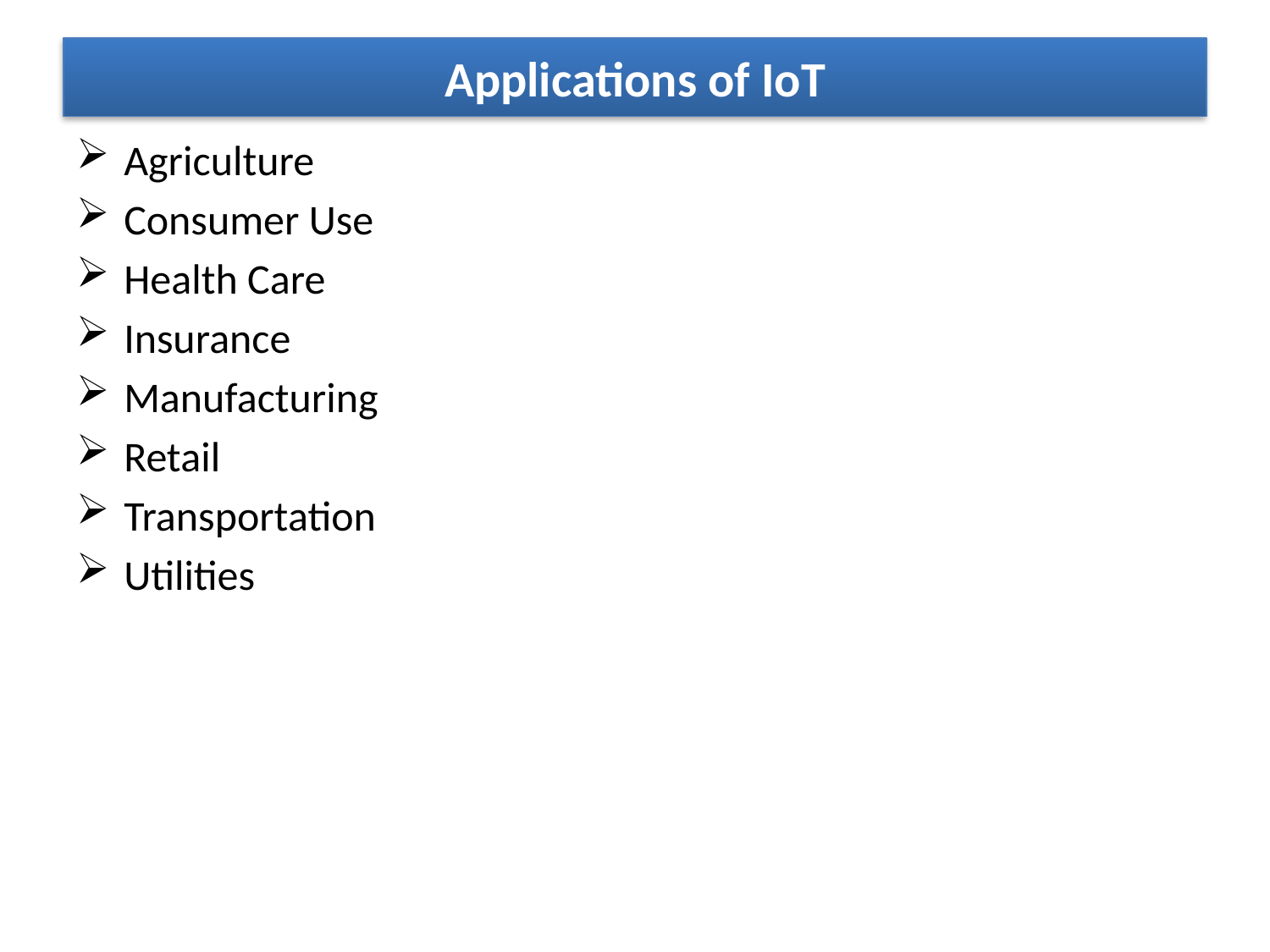

# Applications of IoT
Agriculture
Consumer Use
Health Care
Insurance
Manufacturing
Retail
Transportation
Utilities